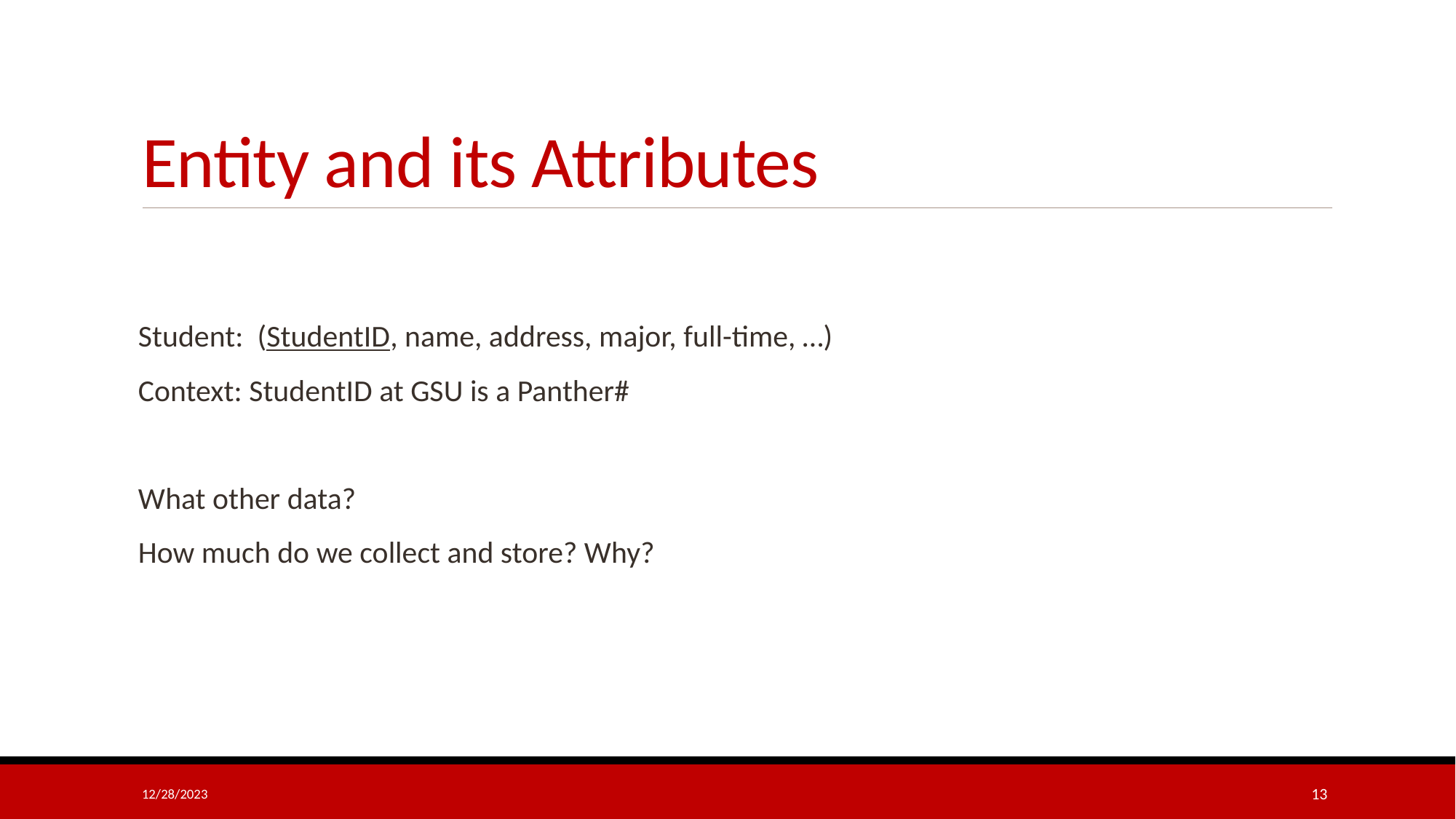

# Entity and its Attributes

Student:  (StudentID, name, address, major, full-time, …)
Context: StudentID at GSU is a Panther#

What other data?
How much do we collect and store? Why?

12/28/2023
13